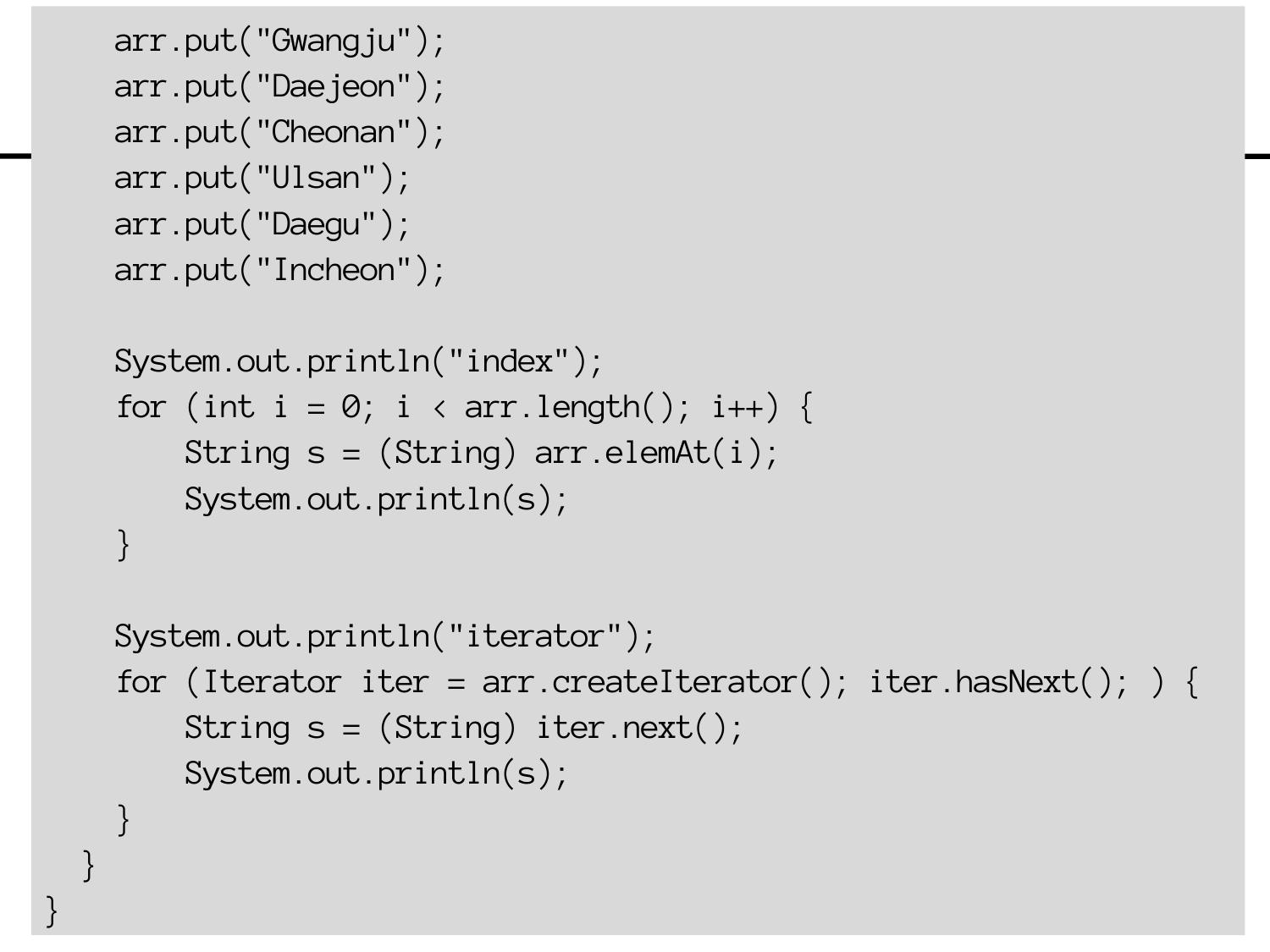

arr.put("Gwangju");
    arr.put("Daejeon");
    arr.put("Cheonan");
    arr.put("Ulsan");
    arr.put("Daegu");
    arr.put("Incheon");

    System.out.println("index");
    for (int i = 0; i < arr.length(); i++) {
        String s = (String) arr.elemAt(i);
        System.out.println(s);
    }

    System.out.println("iterator");
    for (Iterator iter = arr.createIterator(); iter.hasNext(); ) {
        String s = (String) iter.next();
        System.out.println(s);
    }
  }
}
#